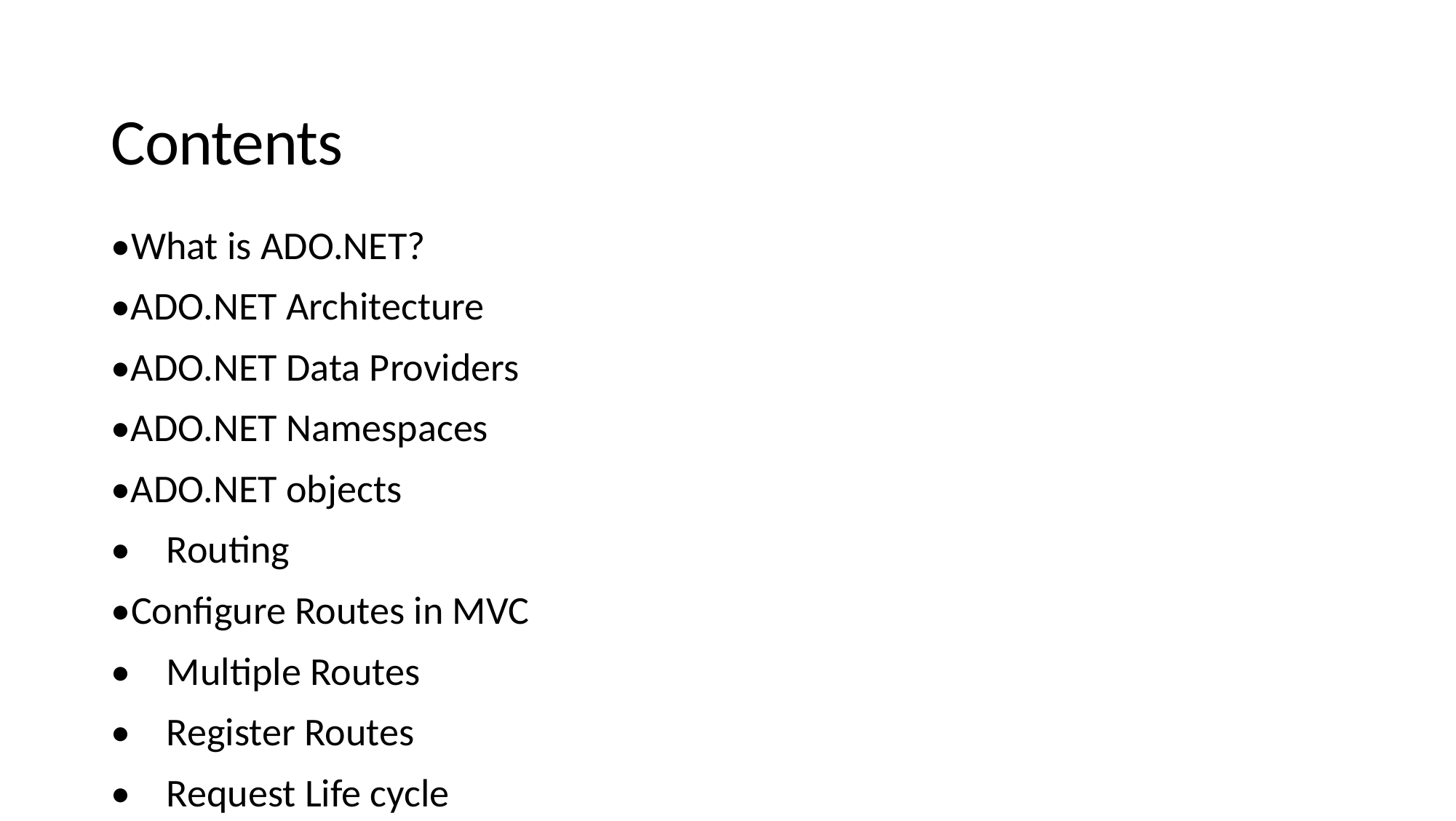

Contents
•What is ADO.NET? •ADO.NET Architecture •ADO.NET Data Providers •ADO.NET Namespaces •ADO.NET objects
•    Routing
•Configure Routes in MVC
•    Multiple Routes
•    Register Routes
•    Request Life cycle